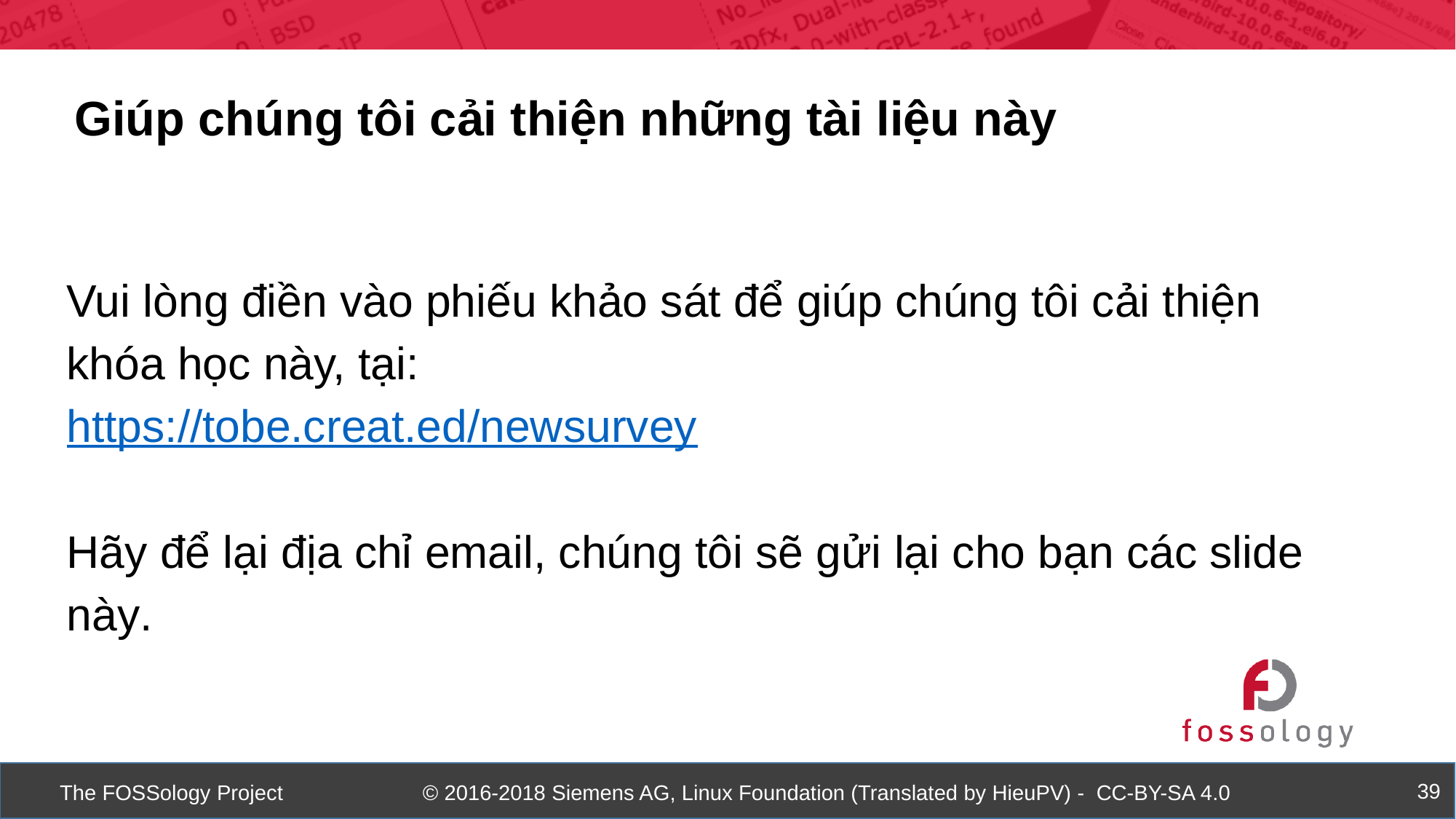

Giúp chúng tôi cải thiện những tài liệu này
Vui lòng điền vào phiếu khảo sát để giúp chúng tôi cải thiện khóa học này, tại:
https://tobe.creat.ed/newsurvey

Hãy để lại địa chỉ email, chúng tôi sẽ gửi lại cho bạn các slide này.